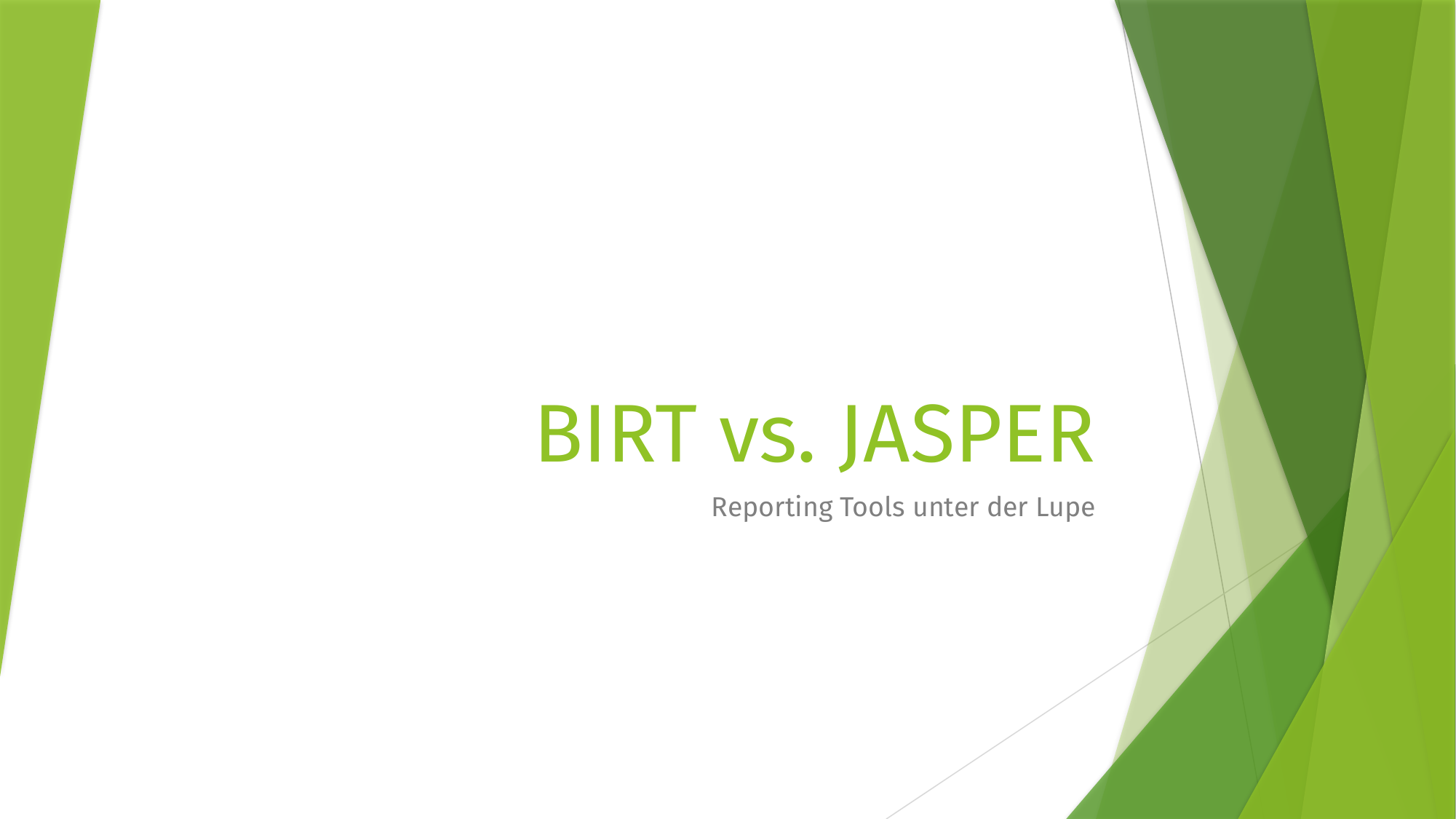

# BIRT vs. JASPER
Reporting Tools unter der Lupe